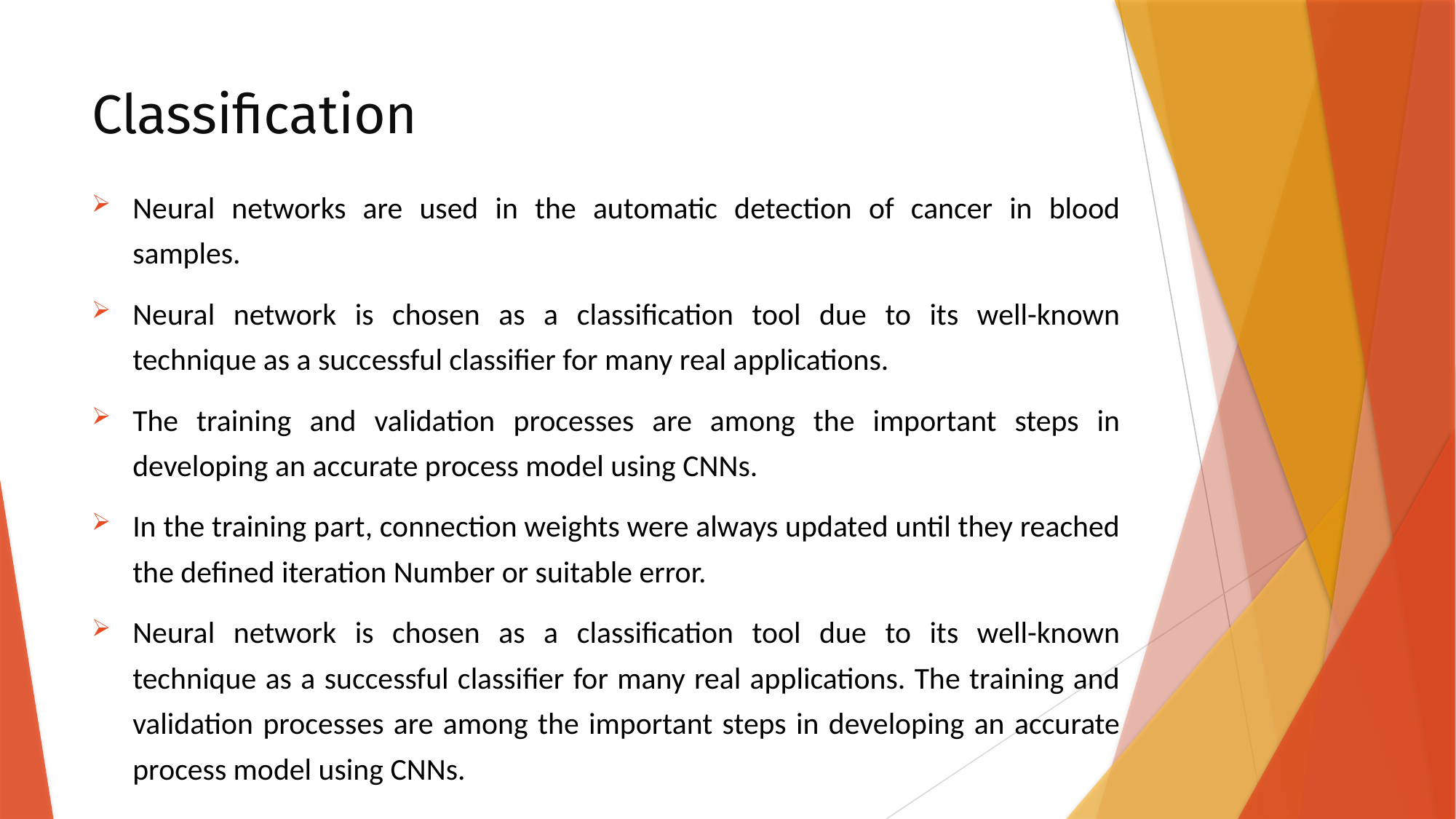

# Classification
Neural networks are used in the automatic detection of cancer in blood samples.
Neural network is chosen as a classification tool due to its well-known technique as a successful classifier for many real applications.
The training and validation processes are among the important steps in developing an accurate process model using CNNs.
In the training part, connection weights were always updated until they reached the defined iteration Number or suitable error.
Neural network is chosen as a classification tool due to its well-known technique as a successful classifier for many real applications. The training and validation processes are among the important steps in developing an accurate process model using CNNs.